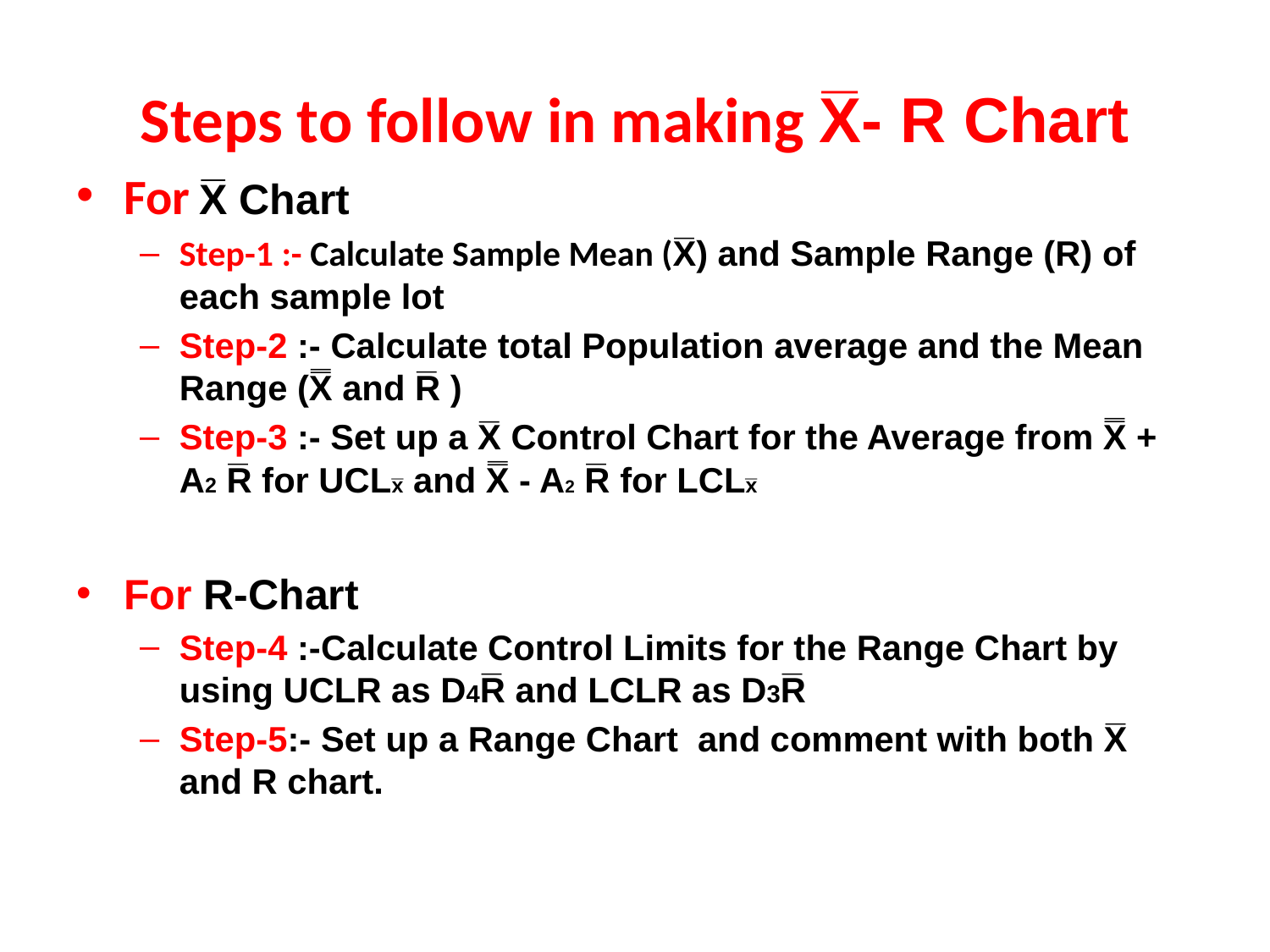

# Steps to follow in making X̅- R Chart
For X̅ Chart
Step-1 :- Calculate Sample Mean (X̅) and Sample Range (R) of each sample lot
Step-2 :- Calculate total Population average and the Mean Range (X̿ and R̅ )
Step-3 :- Set up a X̅ Control Chart for the Average from X̿ + A2 R̅ for UCLx̅ and X̿ - A2 R̅ for LCLx̅

For R-Chart
Step-4 :-Calculate Control Limits for the Range Chart by using UCLR as D4R̅ and LCLR as D3R̅
Step-5:- Set up a Range Chart  and comment with both X̅ and R chart.